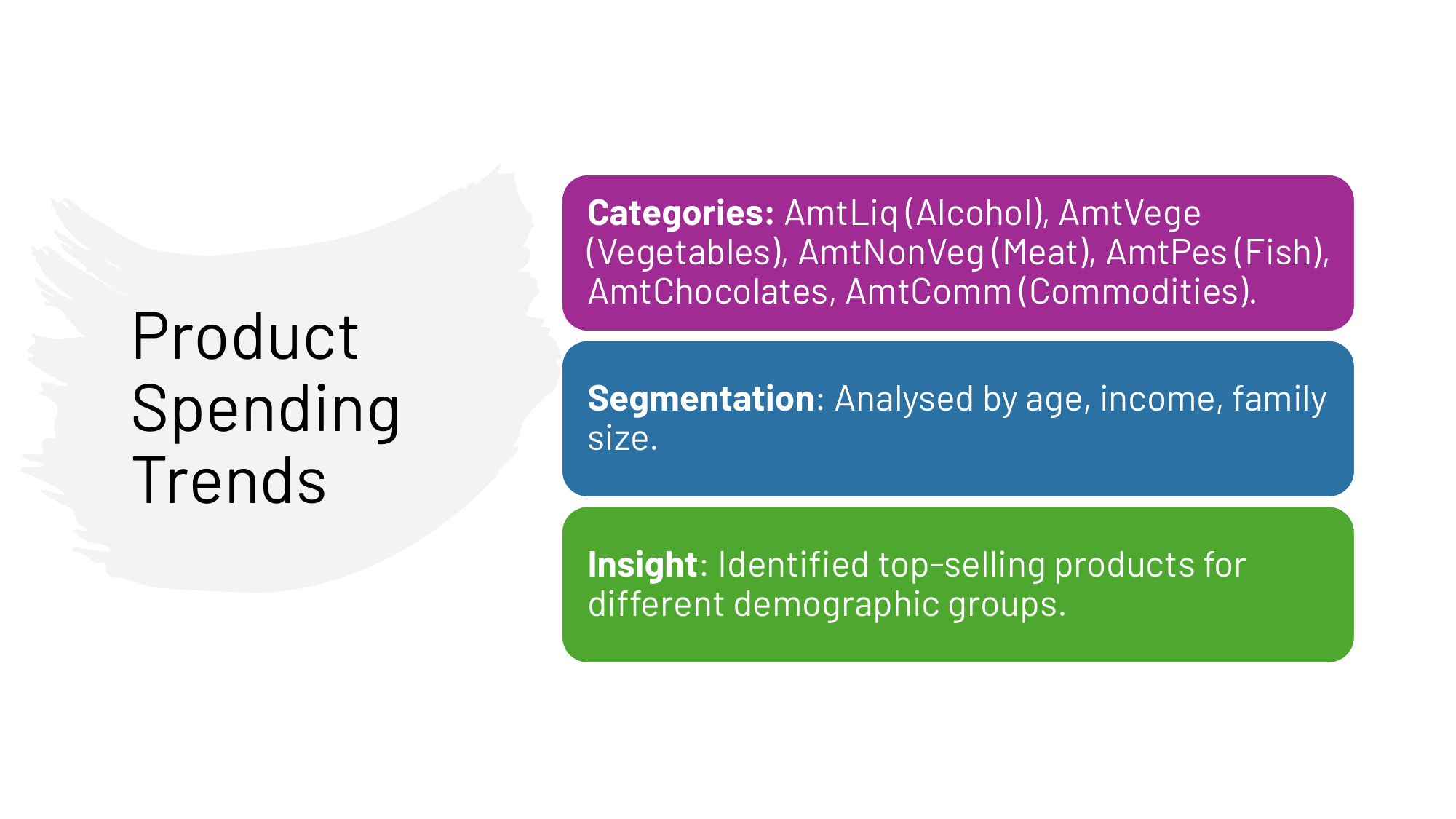

# Product Spending Trends
Categories: AmtLiq (Alcohol), AmtVege (Vegetables), AmtNonVeg (Meat), AmtPes (Fish), AmtChocolates, AmtComm (Commodities).
Segmentation: Analysed by age, income, family size.
Insight: Identified top-selling products for different demographic groups.